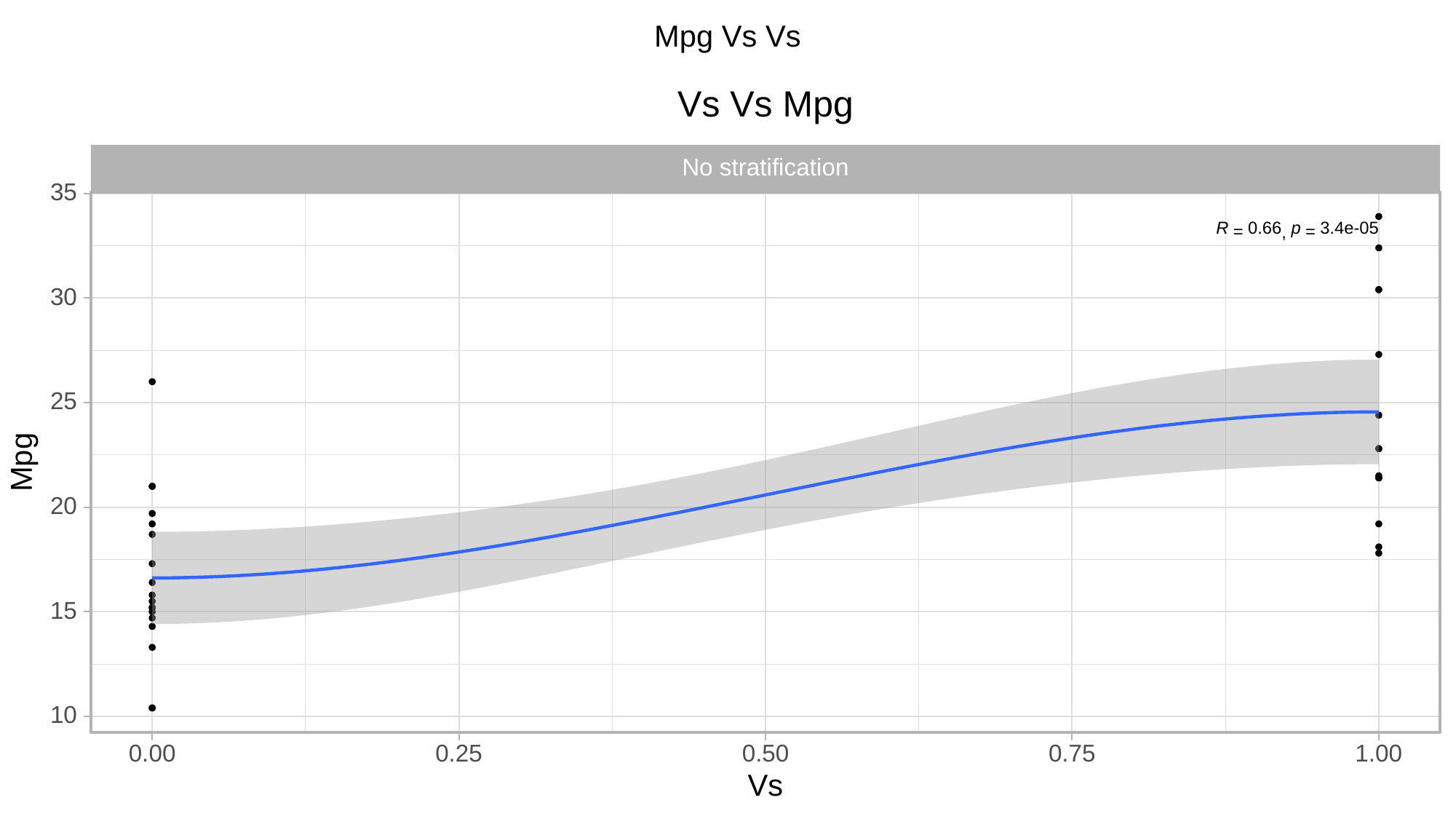

Mpg Vs Vs

Vs Vs Mpg

No stratification
35

3.4e-05
0.66
p
R
=
=
,

30

25

Mpg

20

15

10

0.00
0.25
0.50
0.75
1.00
Vs